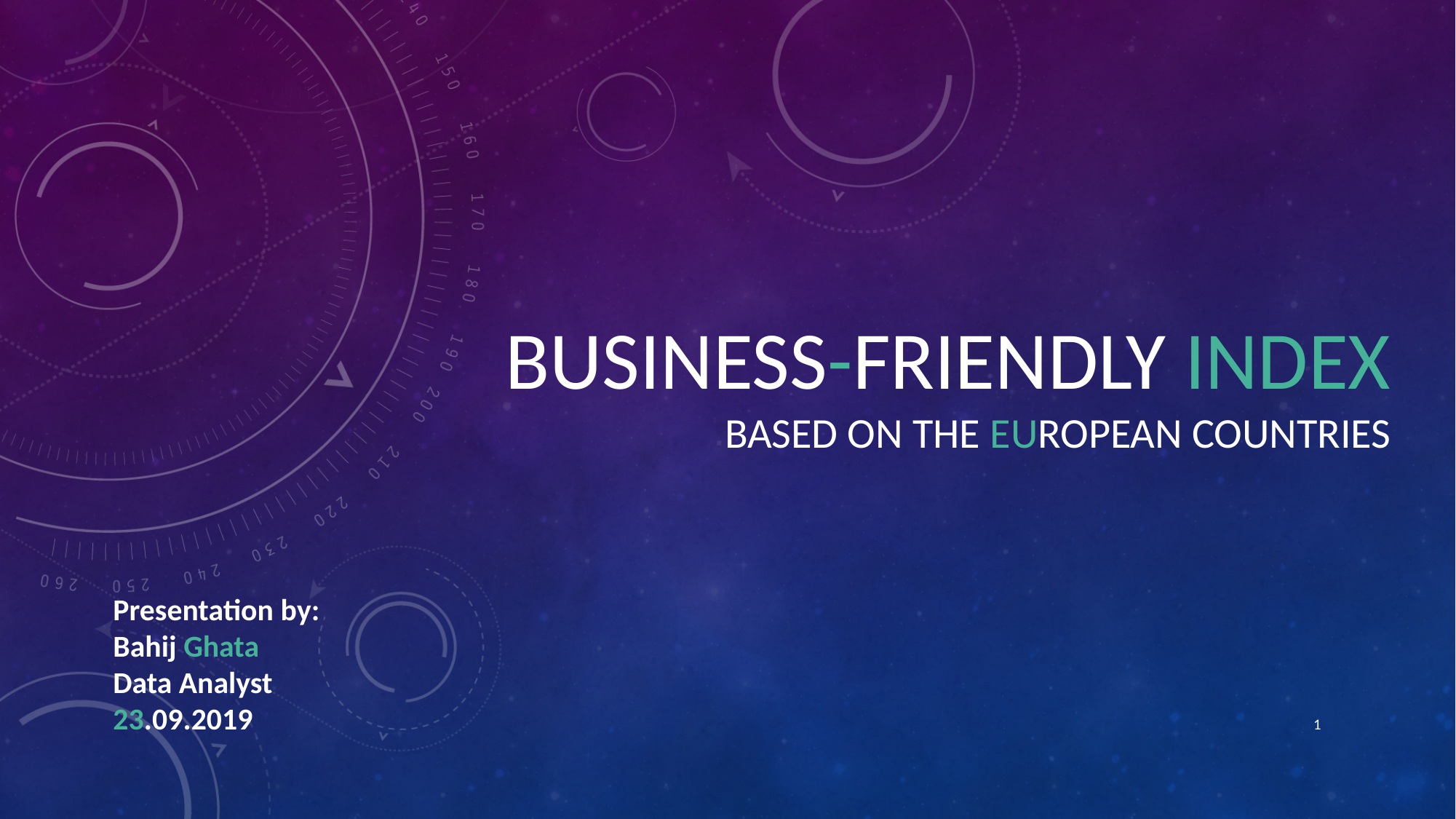

# Business-friendly Index based on the European Countries
Presentation by:
Bahij Ghata
Data Analyst
23.09.2019
1